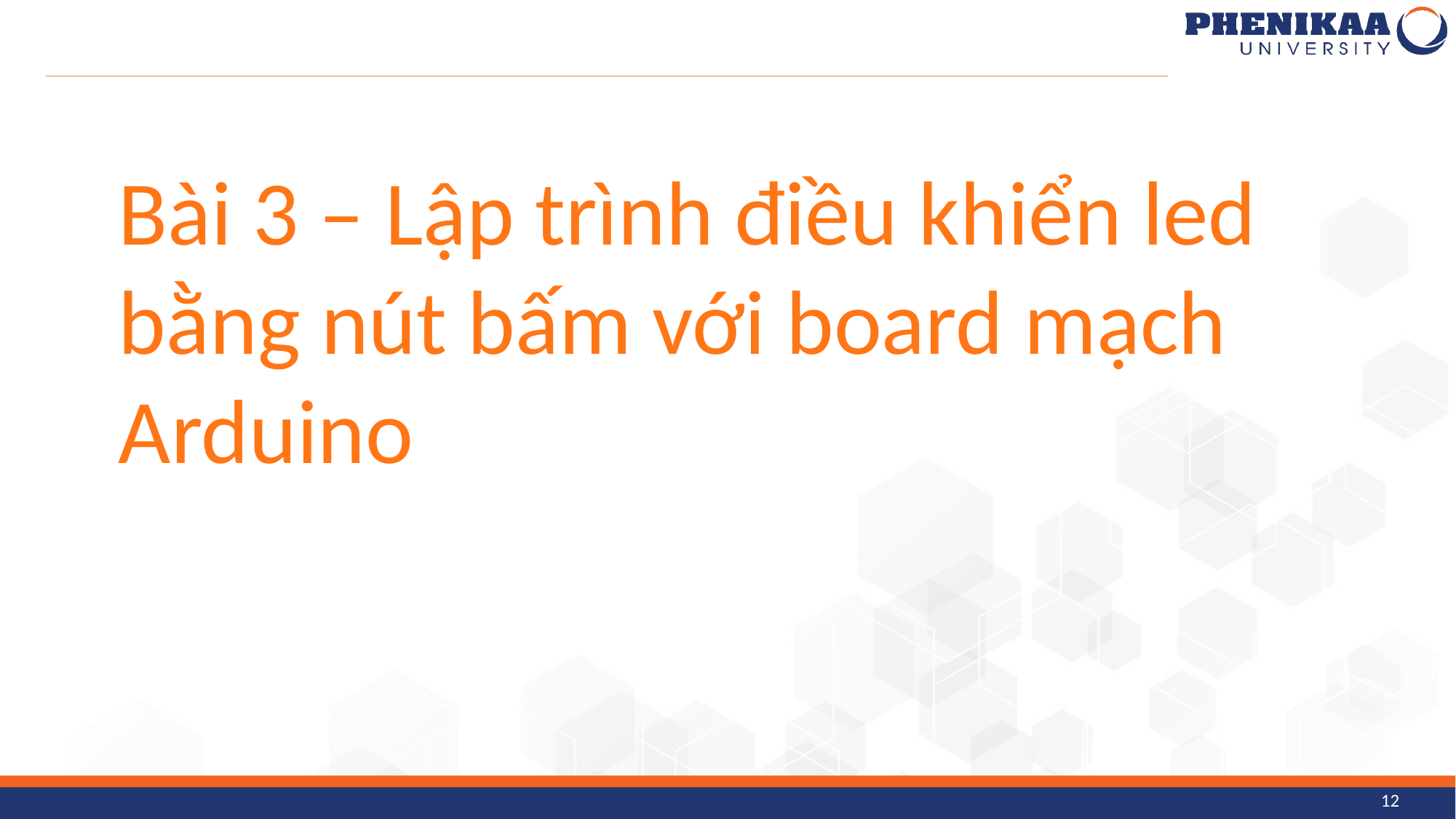

Bài 3 – Lập trình điều khiển led bằng nút bấm với board mạch Arduino
12